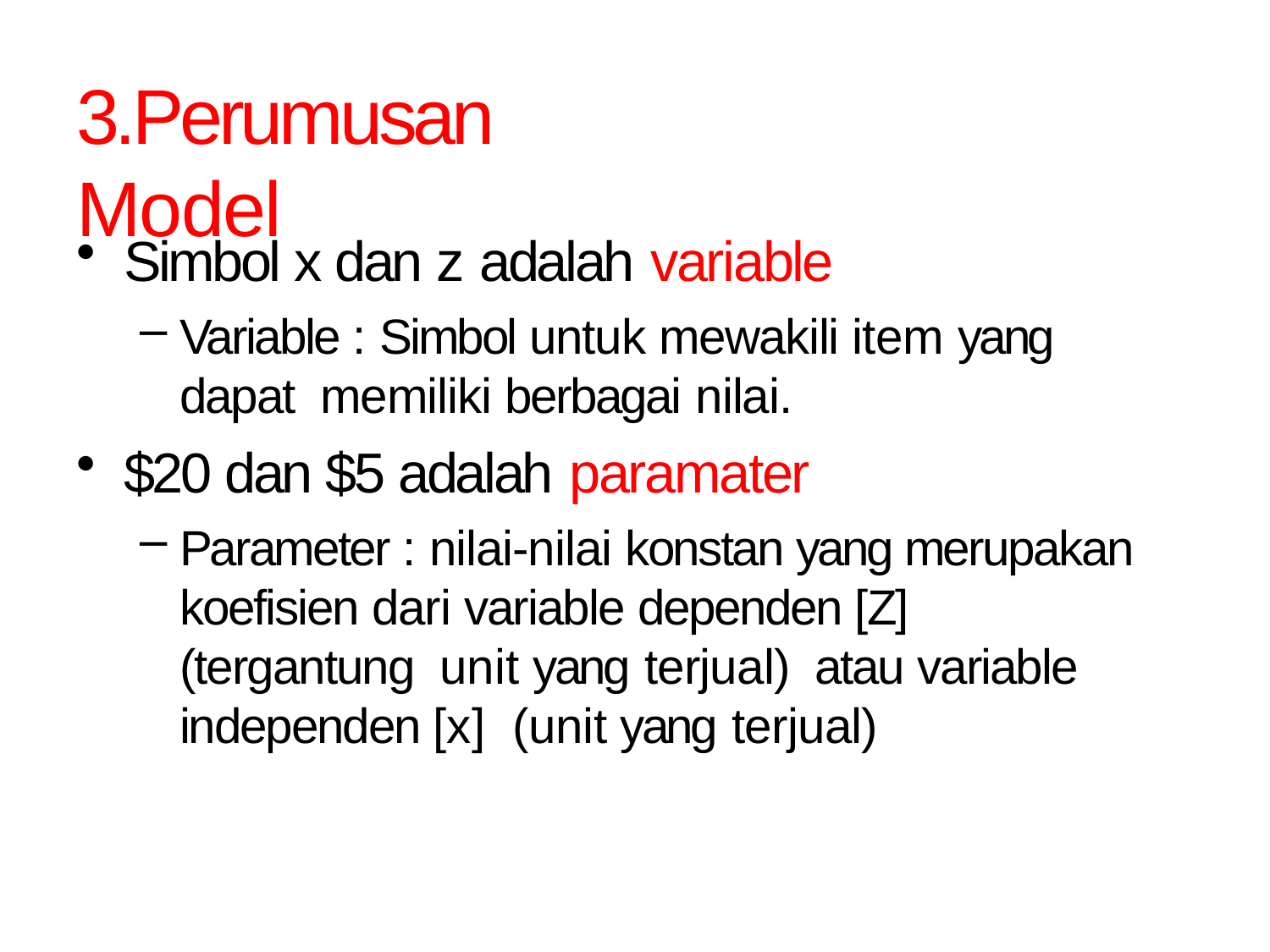

# 3.Perumusan Model
Simbol x dan z  adalah variable
Variable : Simbol untuk mewakili item yang dapat  memiliki berbagai nilai.
$20 dan $5 adalah paramater
Parameter : nilai-nilai konstan yang merupakan  koefisien dari variable dependen [Z] (tergantung  unit yang terjual)	atau variable independen [x]  (unit yang terjual)